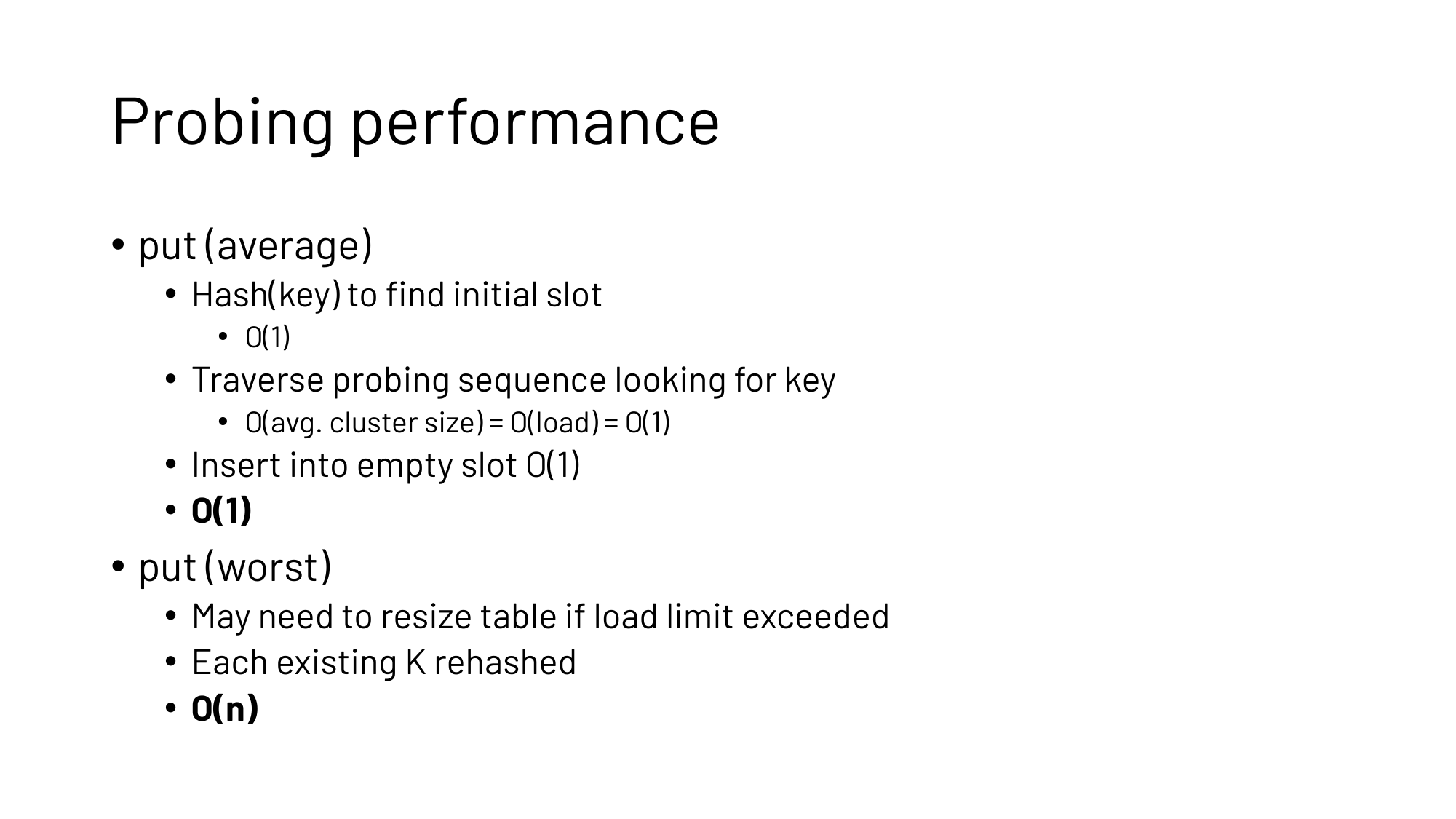

# Probing performance
put (average)
Hash(key) to find initial slot
O(1)
Traverse probing sequence looking for key
O(avg. cluster size) = O(load) = O(1)
Insert into empty slot O(1)
O(1)
put (worst)
May need to resize table if load limit exceeded
Each existing K rehashed
O(n)